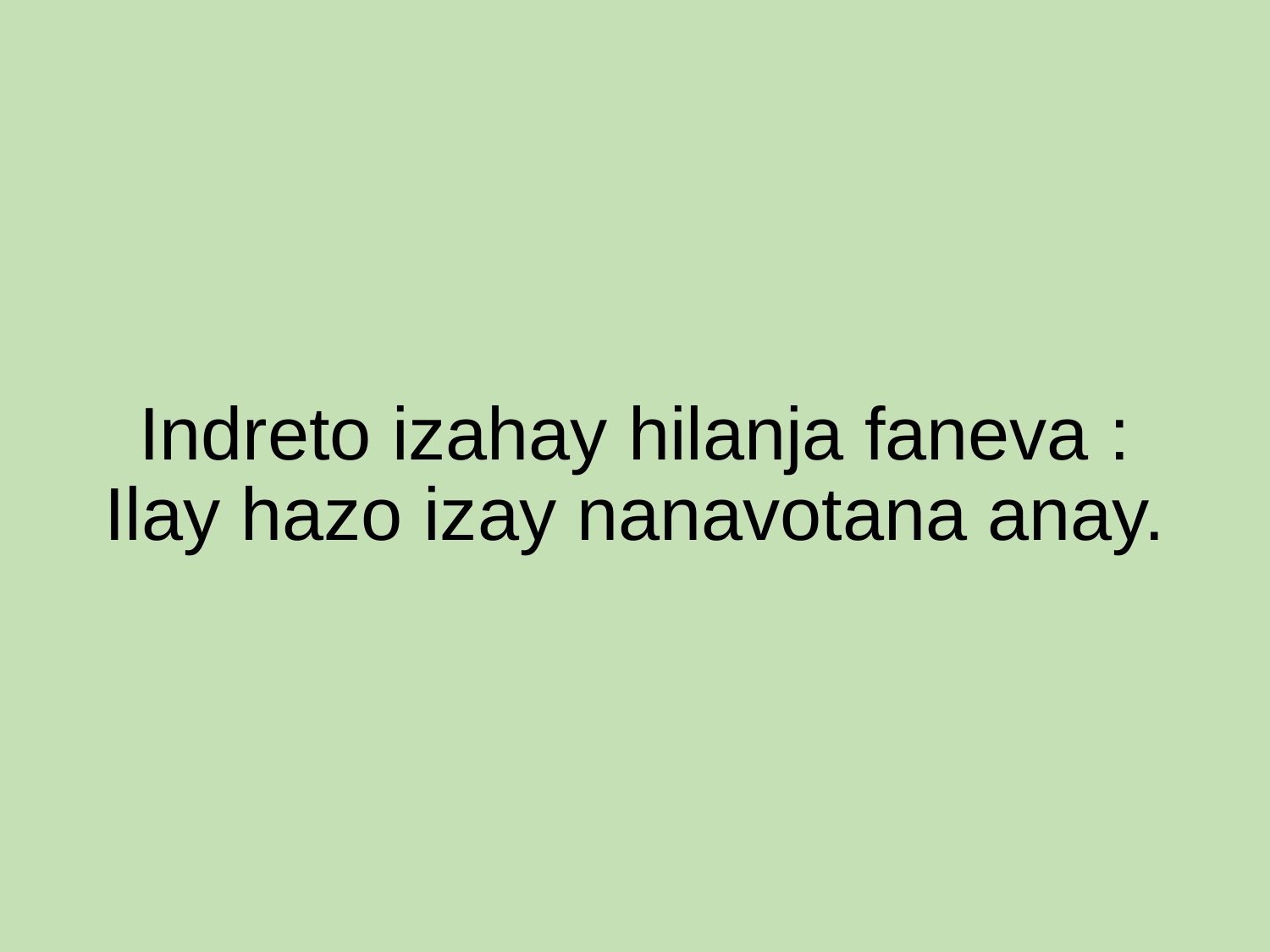

Indreto izahay hilanja faneva :
Ilay hazo izay nanavotana anay.